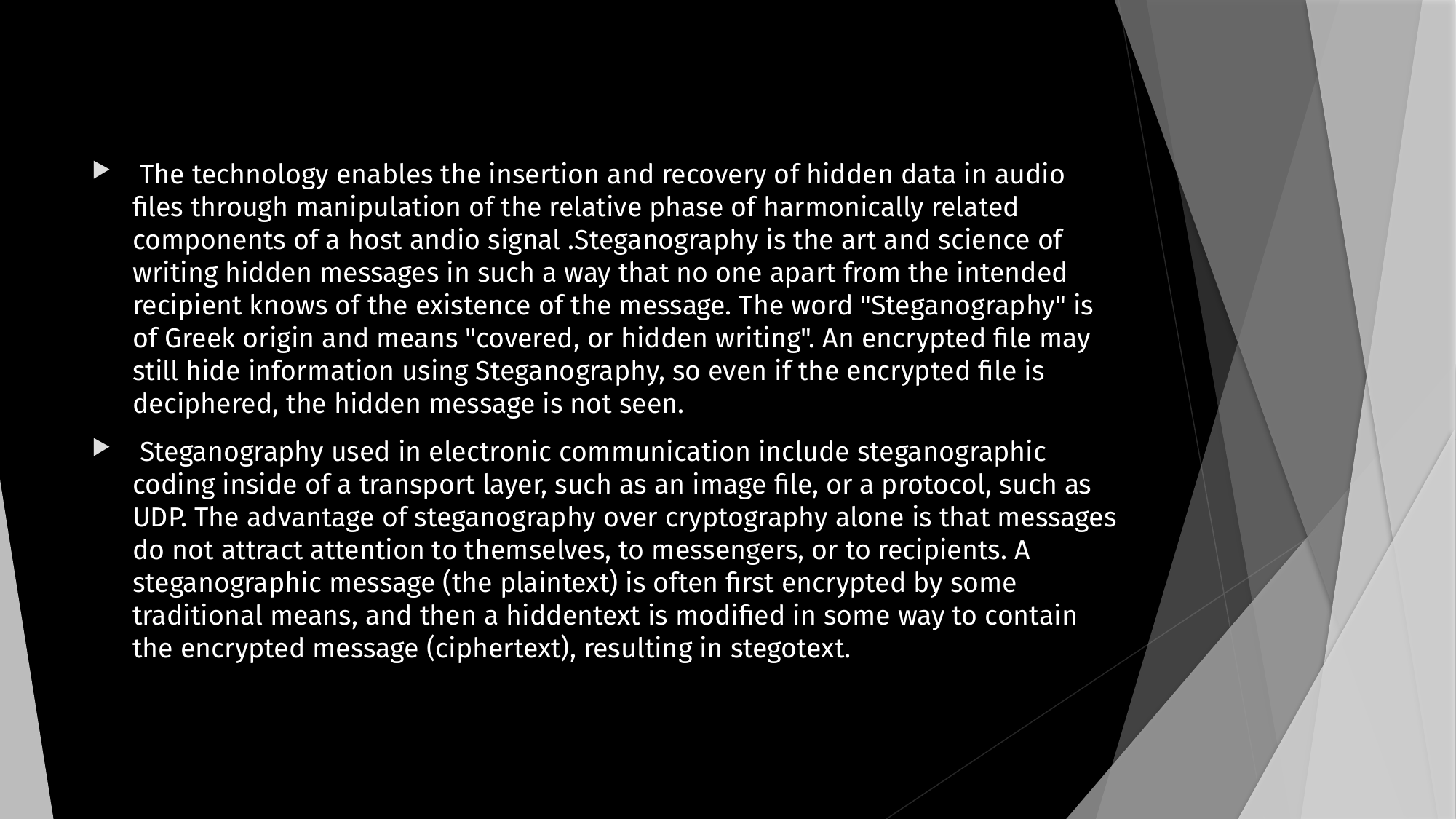

The technology enables the insertion and recovery of hidden data in audio files through manipulation of the relative phase of harmonically related components of a host andio signal .Steganography is the art and science of writing hidden messages in such a way that no one apart from the intended recipient knows of the existence of the message. The word "Steganography" is of Greek origin and means "covered, or hidden writing". An encrypted file may still hide information using Steganography, so even if the encrypted file is deciphered, the hidden message is not seen.
 Steganography used in electronic communication include steganographic coding inside of a transport layer, such as an image file, or a protocol, such as UDP. The advantage of steganography over cryptography alone is that messages do not attract attention to themselves, to messengers, or to recipients. A steganographic message (the plaintext) is often first encrypted by some traditional means, and then a hiddentext is modified in some way to contain the encrypted message (ciphertext), resulting in stegotext.

#